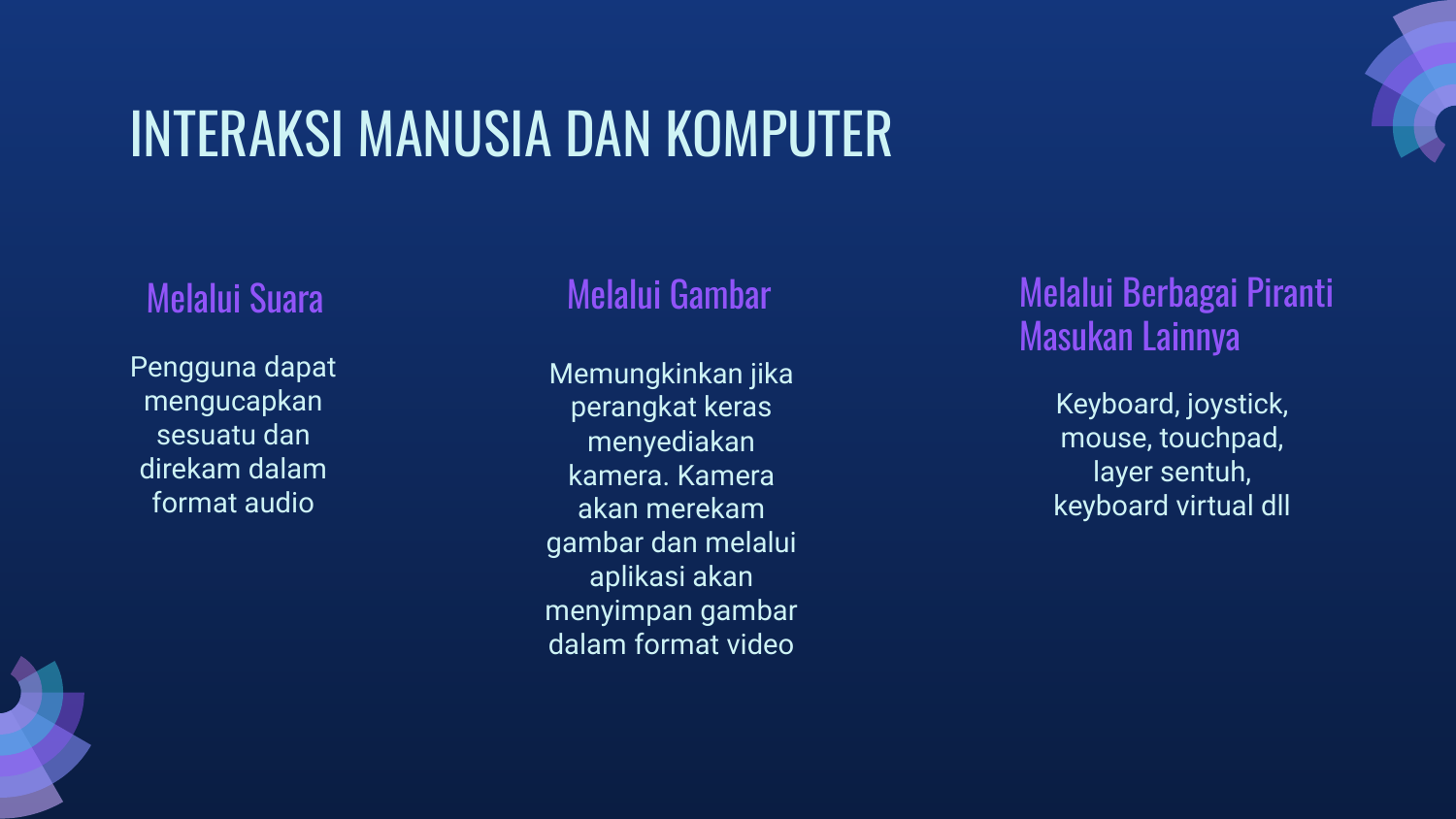

# INTERAKSI MANUSIA DAN KOMPUTER
Melalui Berbagai Piranti Masukan Lainnya
Melalui Gambar
Melalui Suara
Pengguna dapat mengucapkan sesuatu dan direkam dalam format audio
Memungkinkan jika perangkat keras menyediakan kamera. Kamera akan merekam gambar dan melalui aplikasi akan menyimpan gambar dalam format video
Keyboard, joystick, mouse, touchpad, layer sentuh, keyboard virtual dll